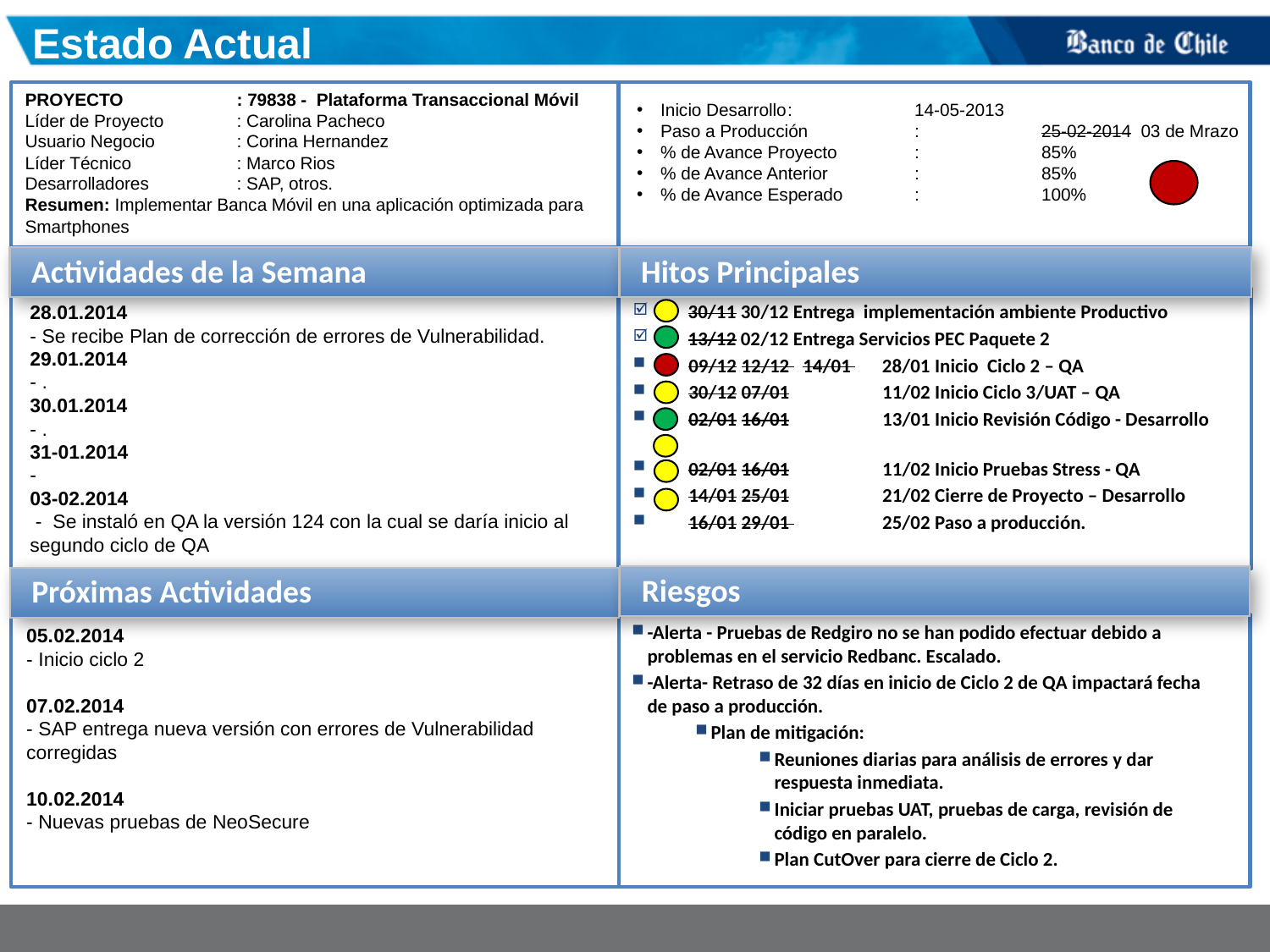

Estado Actual

PROYECTO	: 79838 -  Plataforma Transaccional Móvil
Líder de Proyecto 	: Carolina Pacheco
Usuario Negocio	: Corina Hernandez
Líder Técnico	: Marco Rios
Desarrolladores	: SAP, otros.
Resumen: Implementar Banca Móvil en una aplicación optimizada para Smartphones

Inicio Desarrollo	:	14-05-2013
Paso a Producción	:	25-02-2014  03 de Mrazo
% de Avance Proyecto	:	85%
% de Avance Anterior	:	85%
% de Avance Esperado	:	100%

   Hitos Principales
   Actividades de la Semana

       30/11 30/12 Entrega  implementación ambiente Productivo
       13/12 02/12 Entrega Servicios PEC Paquete 2
         09/12 12/12   14/01       28/01 Inicio  Ciclo 2 – QA
         30/12 07/01                     11/02 Inicio Ciclo 3/UAT – QA
         02/01 16/01                     13/01 Inicio Revisión Código - Desarrollo
         02/01 16/01                     11/02 Inicio Pruebas Stress - QA
         14/01 25/01                     21/02 Cierre de Proyecto – Desarrollo
         16/01 29/01                     25/02 Paso a producción.

28.01.2014
- Se recibe Plan de corrección de errores de Vulnerabilidad.
29.01.2014
- .
30.01.2014
- .
31-01.2014
-
03-02.2014
 -  Se instaló en QA la versión 124 con la cual se daría inicio al segundo ciclo de QA

   Riesgos
   Próximas Actividades
-Alerta - Pruebas de Redgiro no se han podido efectuar debido a problemas en el servicio Redbanc. Escalado.
-Alerta- Retraso de 32 días en inicio de Ciclo 2 de QA impactará fecha de paso a producción.
Plan de mitigación:
Reuniones diarias para análisis de errores y dar respuesta inmediata.
Iniciar pruebas UAT, pruebas de carga, revisión de código en paralelo.
Plan CutOver para cierre de Ciclo 2.

Desarrollo PEC – Pendiente inicio del desarrollo.

05.02.2014
- Inicio ciclo 2

07.02.2014
- SAP entrega nueva versión con errores de Vulnerabilidad corregidas

10.02.2014
- Nuevas pruebas de NeoSecure